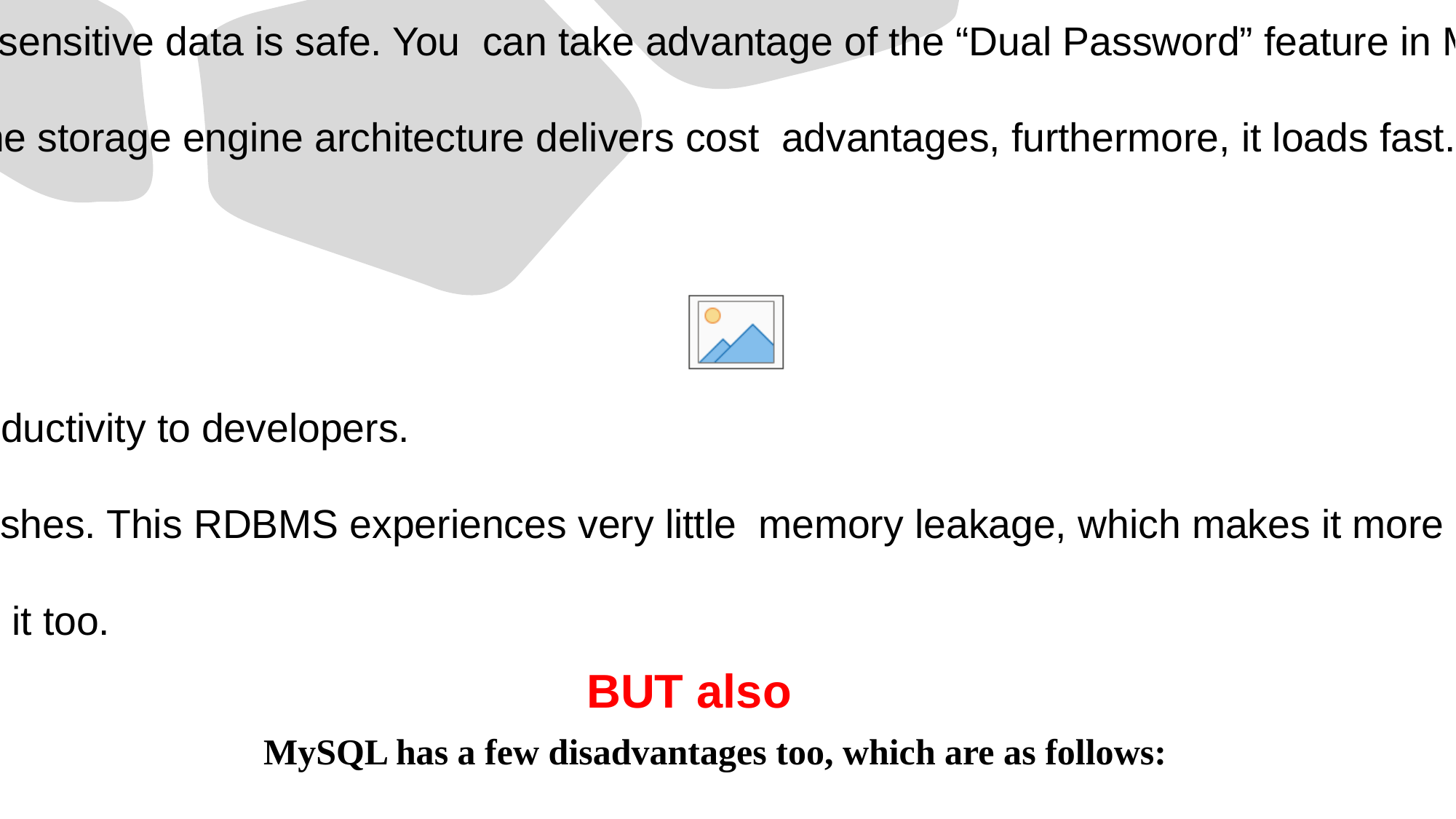

Security: MySQL employs a robust security layer. Its other features like  encrypted passwords, etc. ensure that your sensitive data is safe. You  can take advantage of the “Dual Password” feature in MySQL Server 8.0  onwards. This feature includes a current password, furthermore, it  allows a secondary password.

Performance: Multiple benchmarking exercises have consistently confirmed that MySQL  offers very good speed. The storage engine architecture delivers cost  advantages, furthermore, it loads fast. MySQL supports partitioning,  which improves the performance of a large database.

Scalability: MySQL supports multi-threading, which makes it a highly scalable RDBMS.

Availability: MySQL offers excellent availability.

High productivity: A versatile RDBMS, MySQL uses stored procedures, triggers, views, etc., which delivers high productivity to developers.

Efficiency: This popular RDBMS allows the commit and rollback of transactions.  MySQL supports recovery from crashes. This RDBMS experiences very little  memory leakage, which makes it more efficient.

Support: MySQL has a large and vibrant developer community to support it. Oracle provides considerable support to it too.
# BUT also
MySQL has a few disadvantages too, which are as follows: